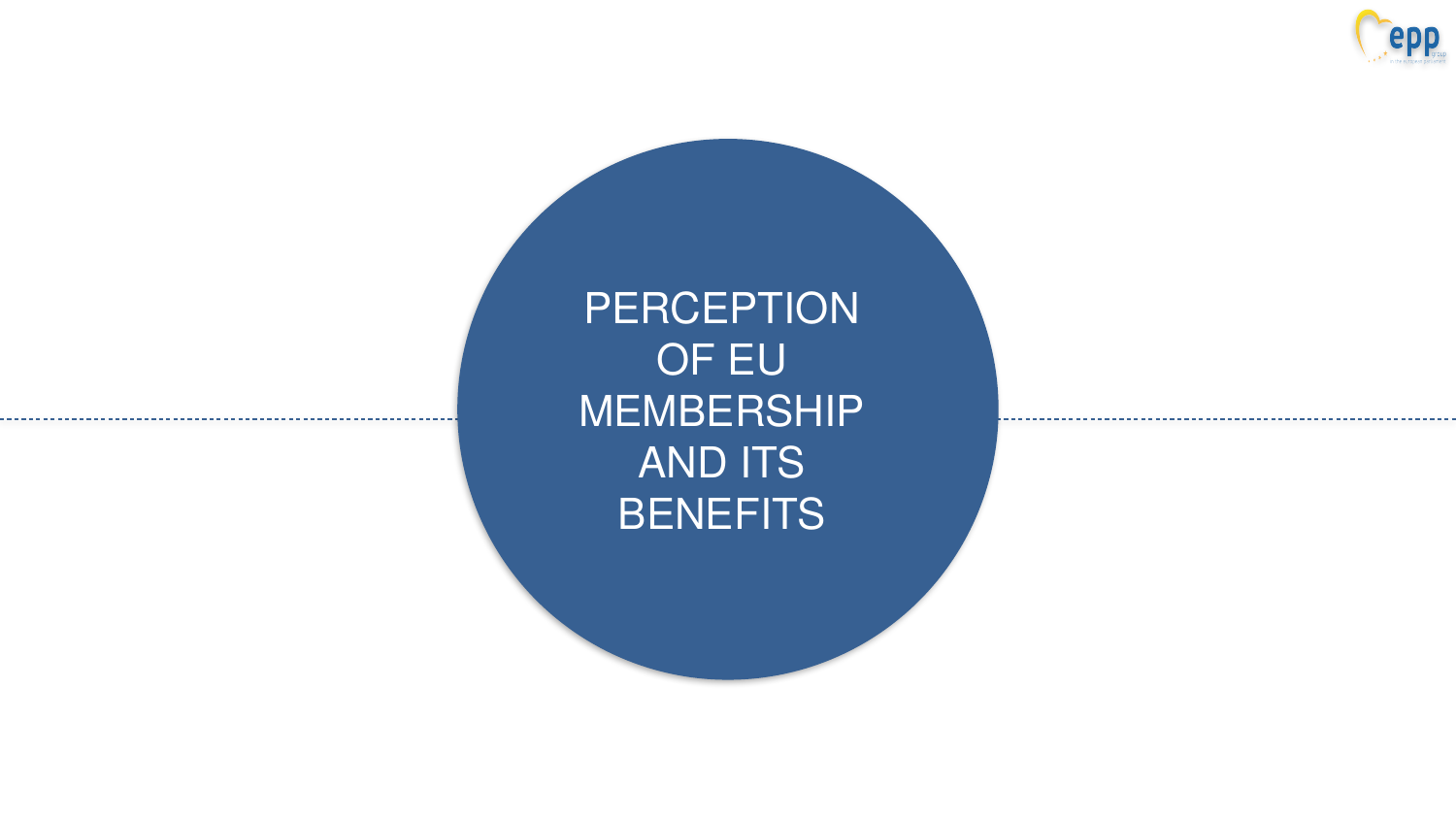

PERCEPTION OF EU MEMBERSHIP AND ITS BENEFITS